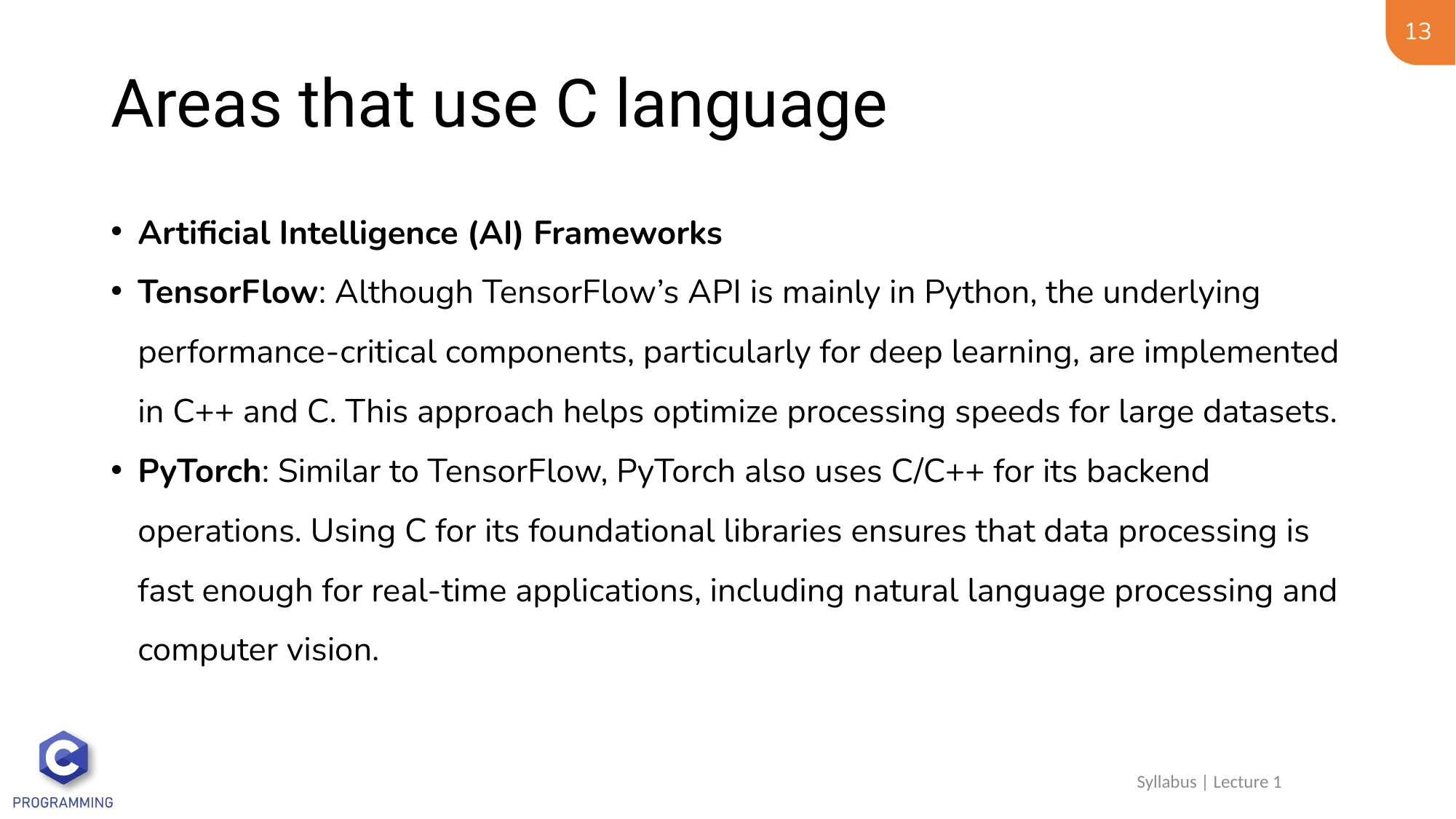

13
# Areas that use C language
Artificial Intelligence (AI) Frameworks
TensorFlow: Although TensorFlow’s API is mainly in Python, the underlying performance-critical components, particularly for deep learning, are implemented in C++ and C. This approach helps optimize processing speeds for large datasets.
PyTorch: Similar to TensorFlow, PyTorch also uses C/C++ for its backend operations. Using C for its foundational libraries ensures that data processing is fast enough for real-time applications, including natural language processing and computer vision.
Syllabus | Lecture 1